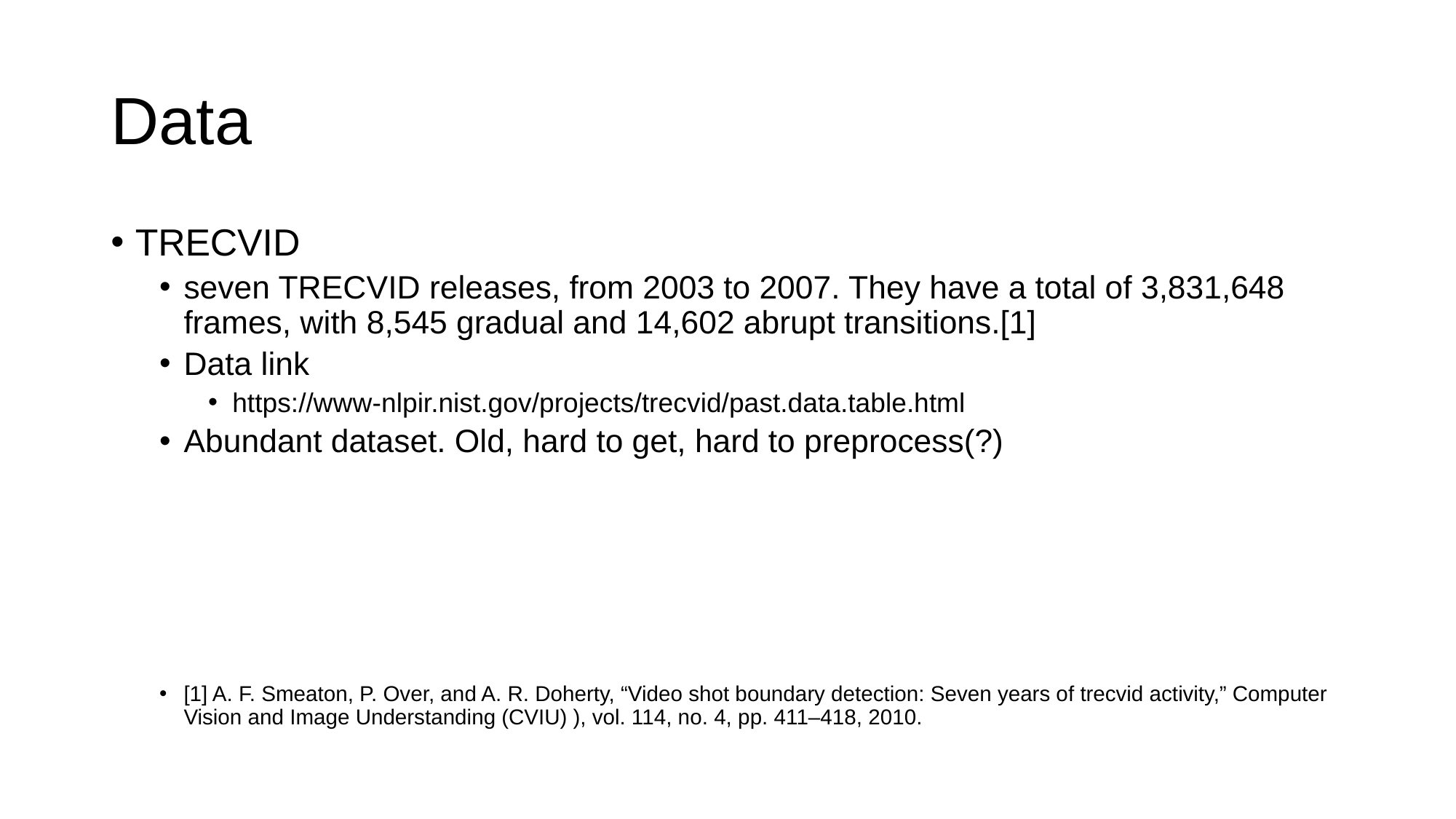

# Data
TRECVID
seven TRECVID releases, from 2003 to 2007. They have a total of 3,831,648 frames, with 8,545 gradual and 14,602 abrupt transitions.[1]
Data link
https://www-nlpir.nist.gov/projects/trecvid/past.data.table.html
Abundant dataset. Old, hard to get, hard to preprocess(?)

[1] A. F. Smeaton, P. Over, and A. R. Doherty, “Video shot boundary detection: Seven years of trecvid activity,” Computer Vision and Image Understanding (CVIU) ), vol. 114, no. 4, pp. 411–418, 2010.